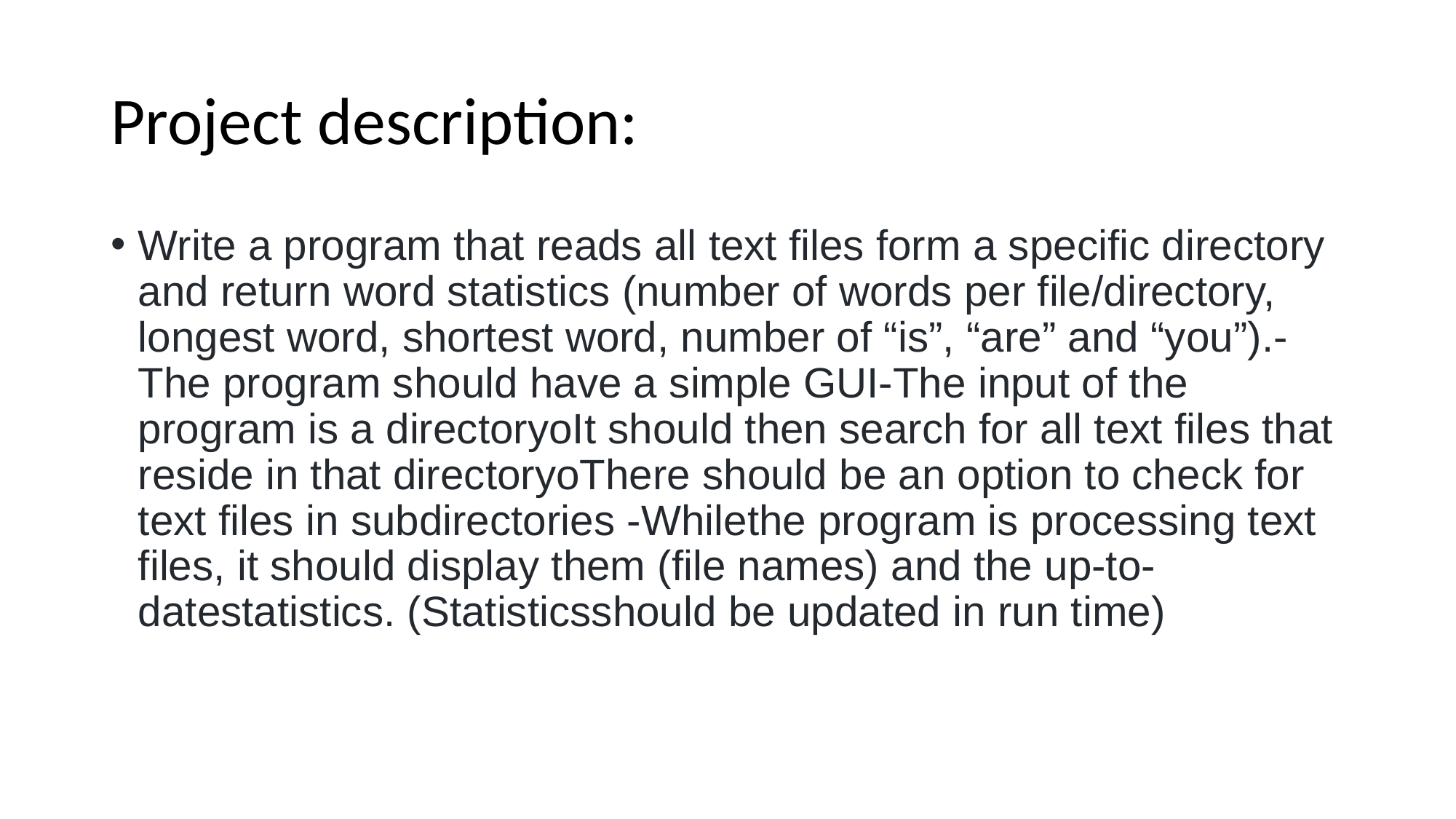

# Project description:
Write a program that reads all text files form a specific directory and return word statistics (number of words per file/directory, longest word, shortest word, number of “is”, “are” and “you”).-The program should have a simple GUI-The input of the program is a directoryoIt should then search for all text files that reside in that directoryoThere should be an option to check for text files in subdirectories -Whilethe program is processing text files, it should display them (file names) and the up-to-datestatistics. (Statisticsshould be updated in run time)